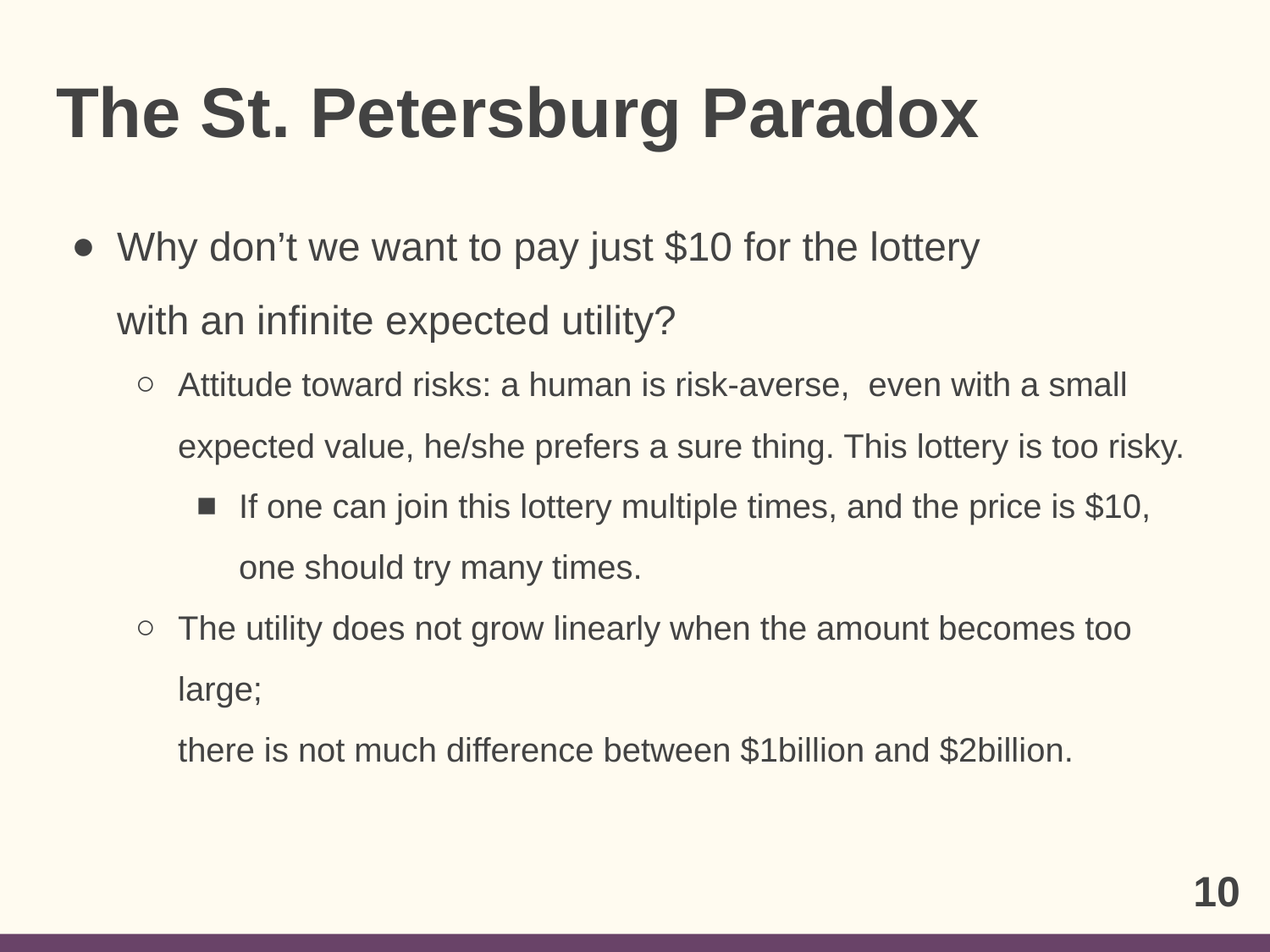

# The St. Petersburg Paradox
Why don’t we want to pay just $10 for the lottery
with an infinite expected utility?
Attitude toward risks: a human is risk-averse,  even with a small expected value, he/she prefers a sure thing. This lottery is too risky.
If one can join this lottery multiple times, and the price is $10,
one should try many times.
The utility does not grow linearly when the amount becomes too large;
there is not much difference between $1billion and $2billion.
10